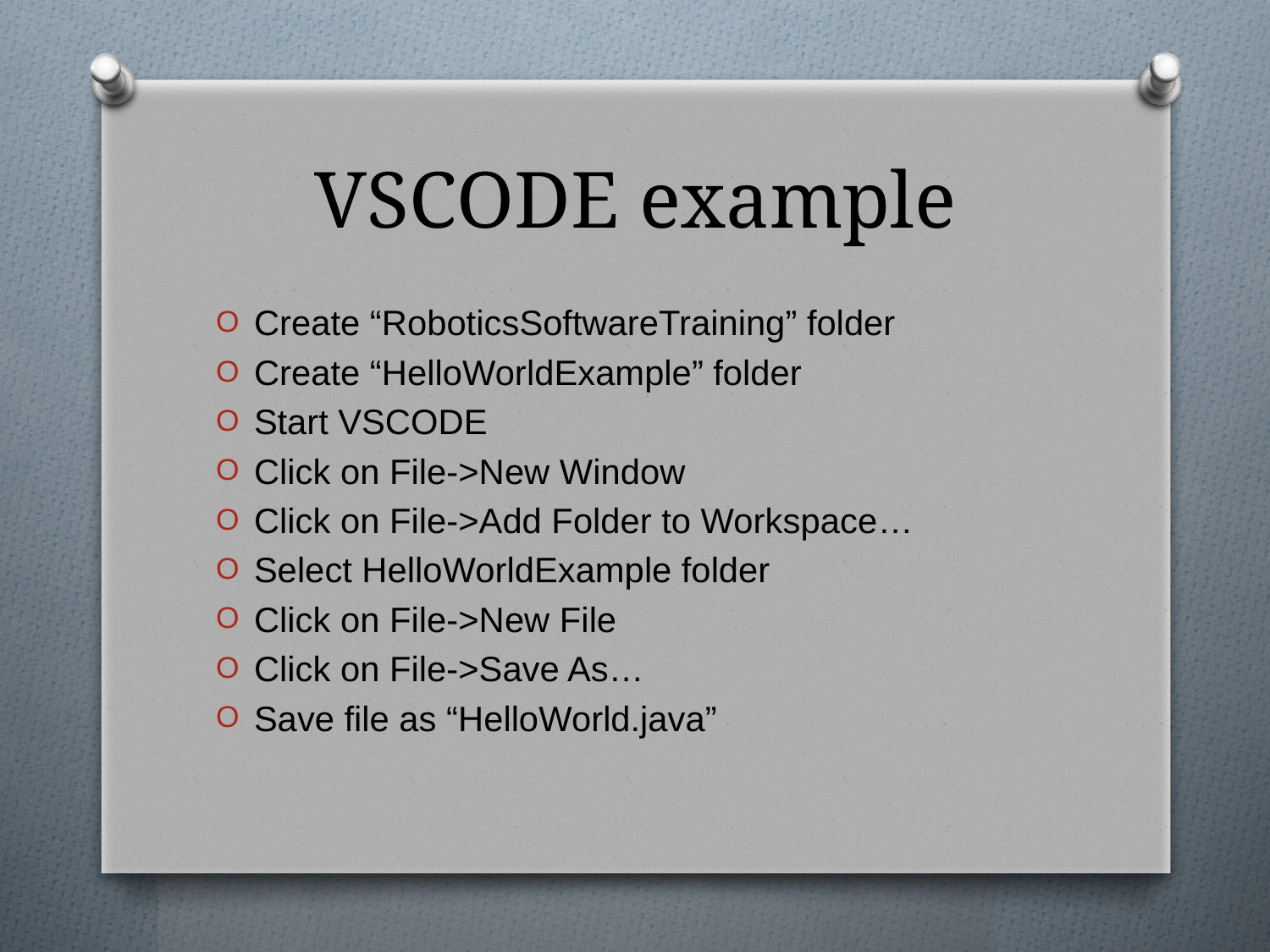

# VSCODE example
Create “RoboticsSoftwareTraining” folder
Create “HelloWorldExample” folder
Start VSCODE
Click on File->New Window
Click on File->Add Folder to Workspace…
Select HelloWorldExample folder
Click on File->New File
Click on File->Save As…
Save file as “HelloWorld.java”